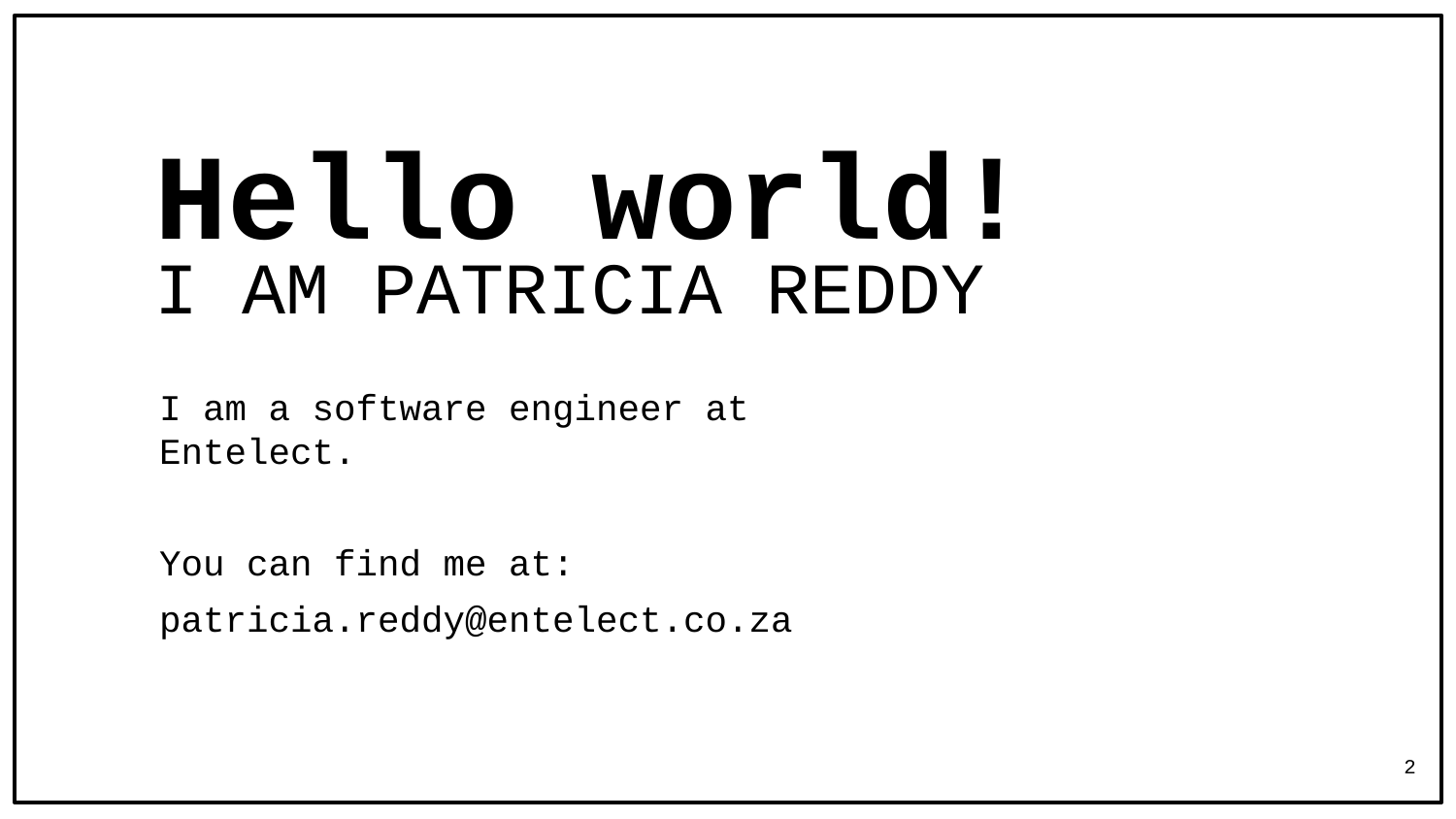

Hello world!
I AM PATRICIA REDDY
I am a software engineer at Entelect.

You can find me at:
patricia.reddy@entelect.co.za
2